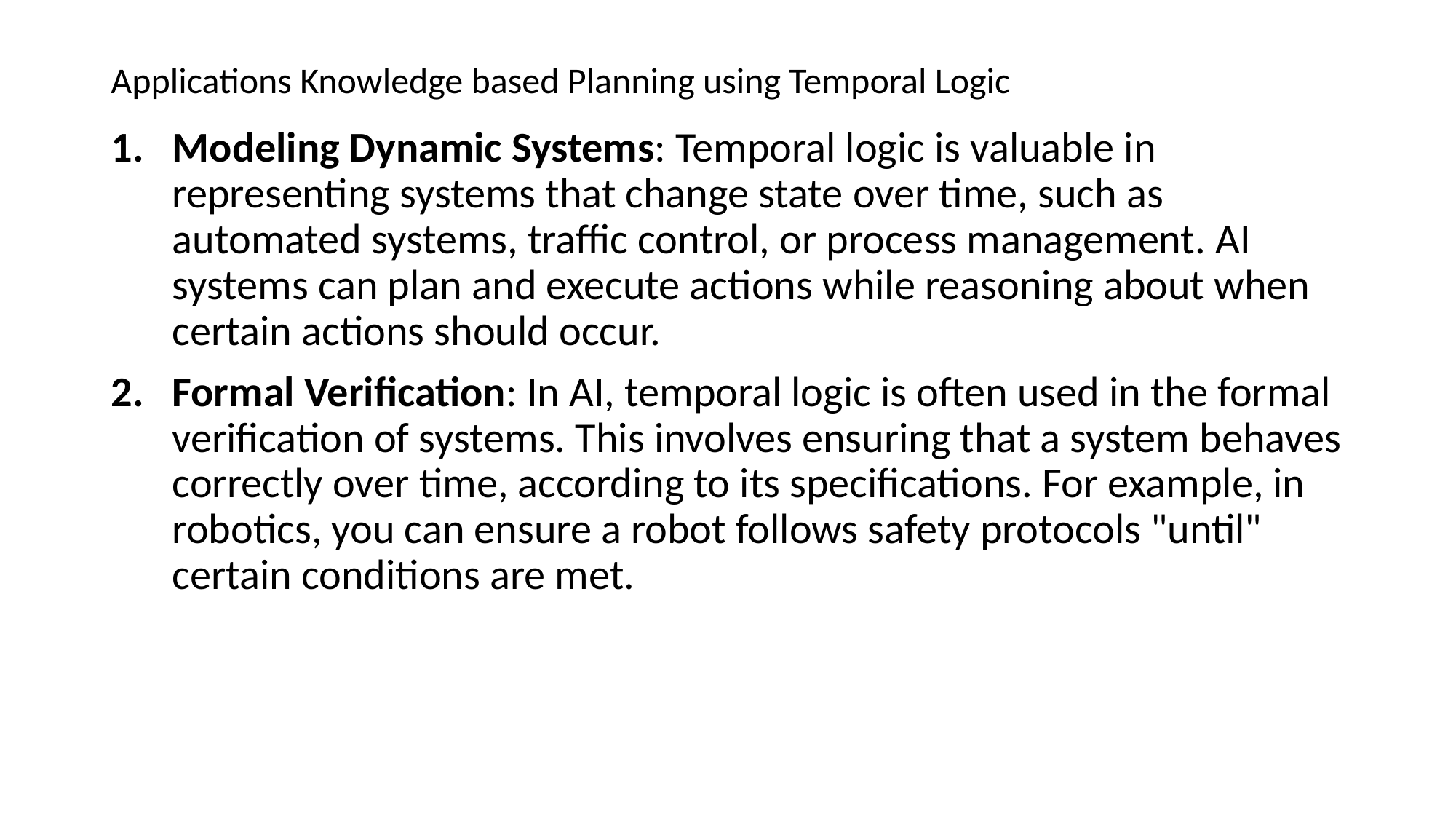

# Applications Knowledge based Planning using Temporal Logic
Modeling Dynamic Systems: Temporal logic is valuable in representing systems that change state over time, such as automated systems, traffic control, or process management. AI systems can plan and execute actions while reasoning about when certain actions should occur.
Formal Verification: In AI, temporal logic is often used in the formal verification of systems. This involves ensuring that a system behaves correctly over time, according to its specifications. For example, in robotics, you can ensure a robot follows safety protocols "until" certain conditions are met.